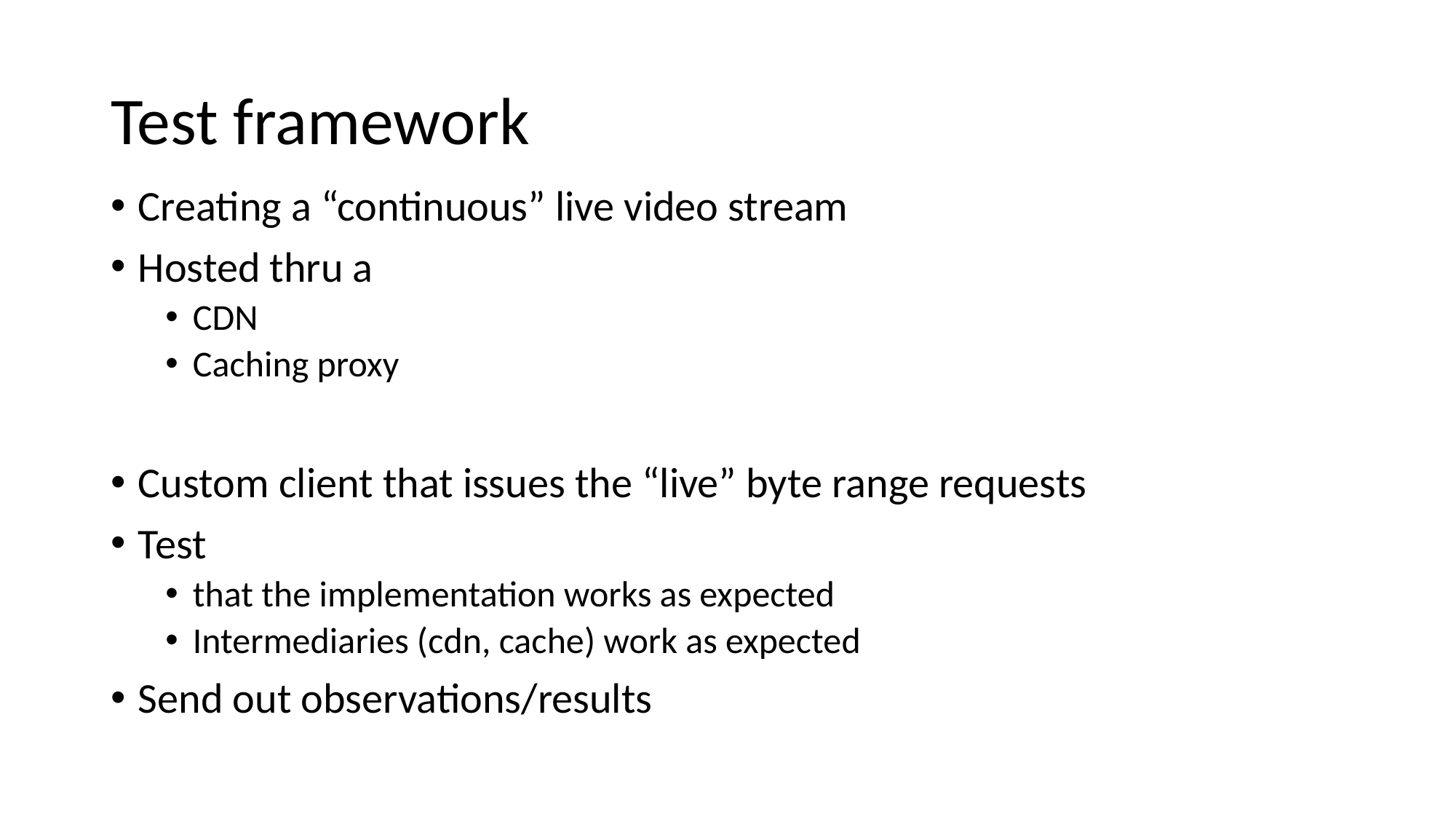

# Test framework
Creating a “continuous” live video stream
Hosted thru a
CDN
Caching proxy

Custom client that issues the “live” byte range requests
Test
that the implementation works as expected
Intermediaries (cdn, cache) work as expected
Send out observations/results